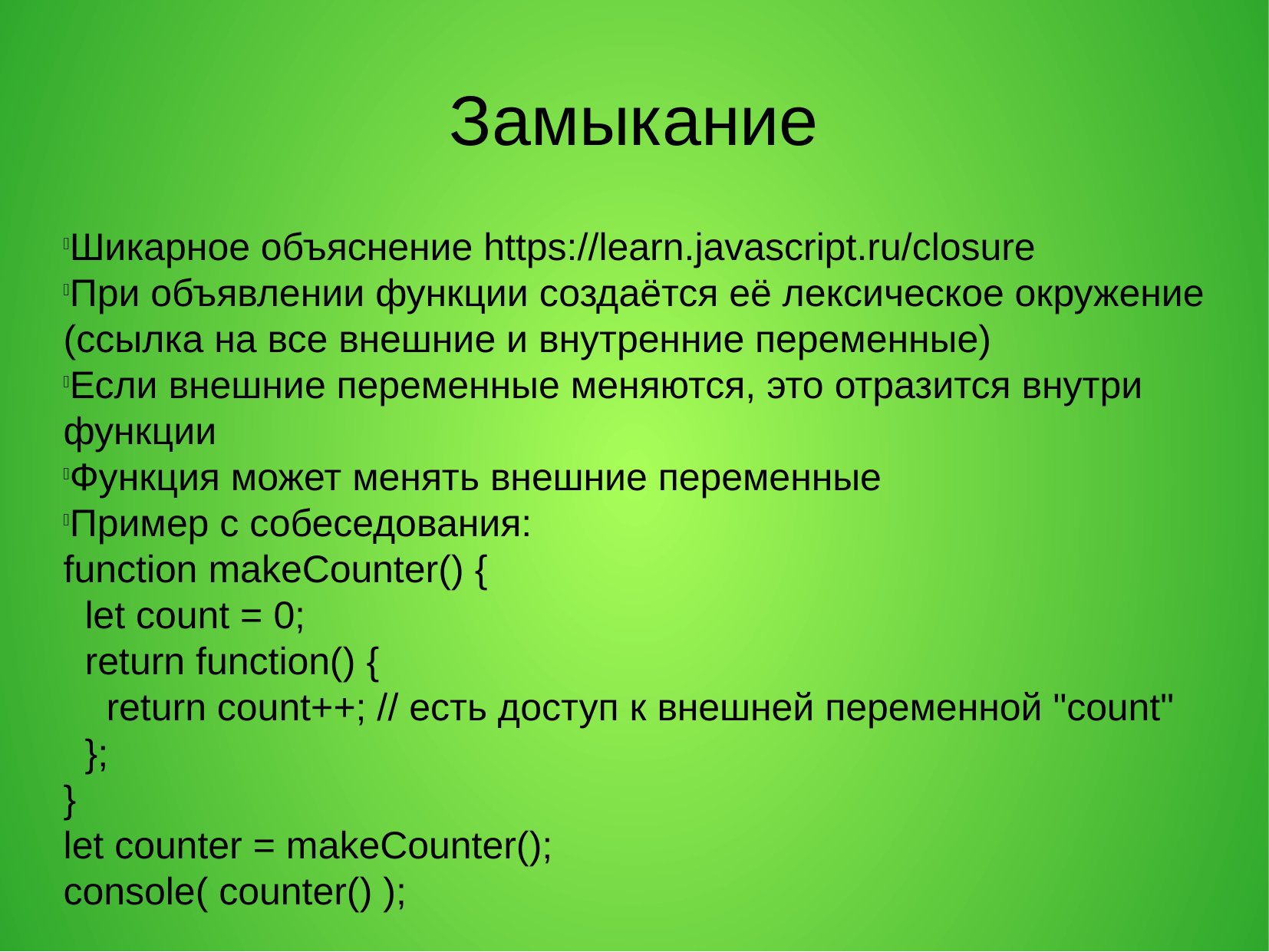

Замыкание
Шикарное объяснение https://learn.javascript.ru/closure
При объявлении функции создаётся её лексическое окружение (ссылка на все внешние и внутренние переменные)
Если внешние переменные меняются, это отразится внутри функции
Функция может менять внешние переменные
Пример с собеседования:
function makeCounter() {
  let count = 0;
  return function() {
    return count++; // есть доступ к внешней переменной "count"
  };
}
let counter = makeCounter();
console( counter() );